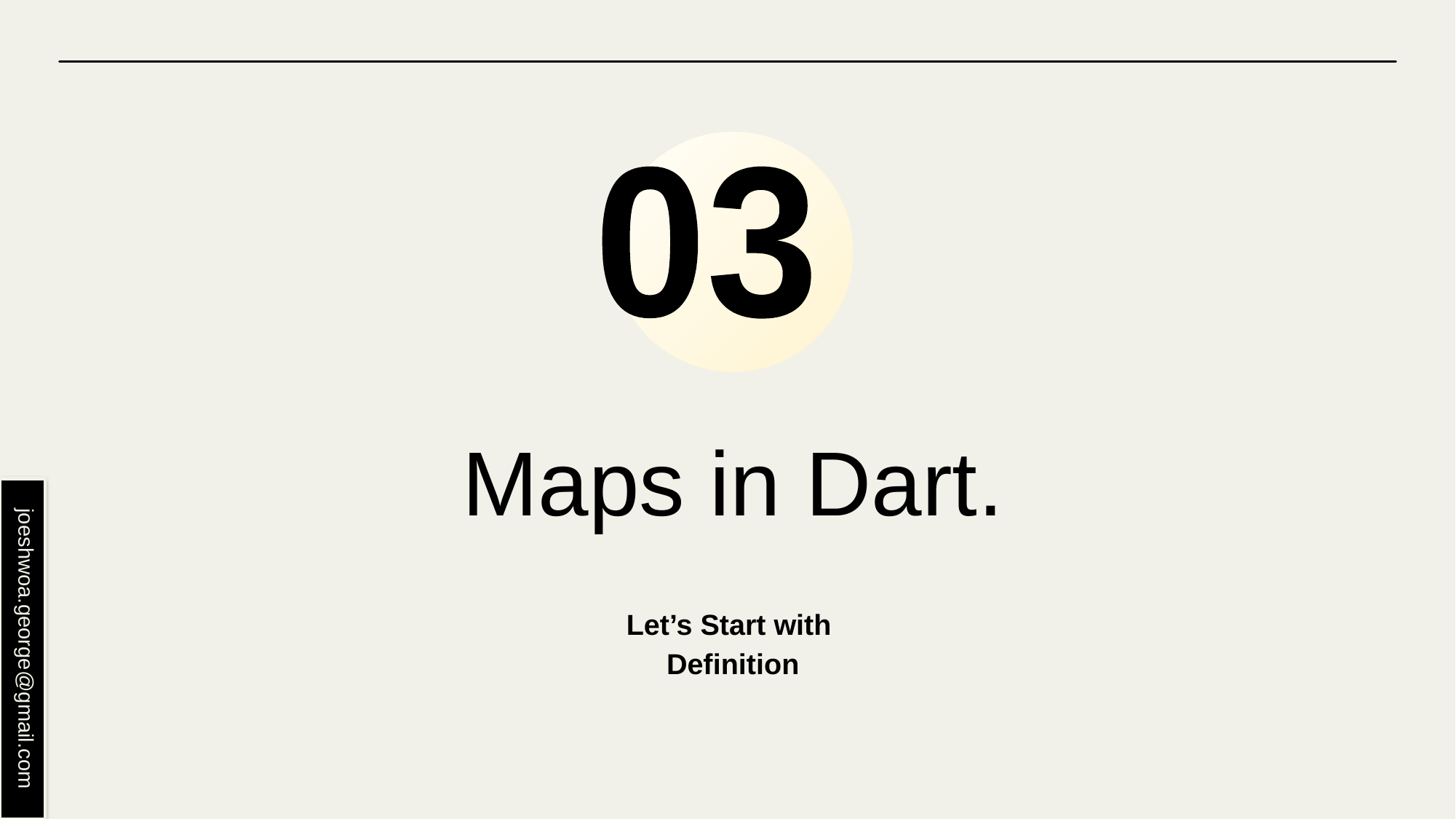

03
# Maps in Dart.
Let’s Start with
Definition
joeshwoa.george@gmail.com